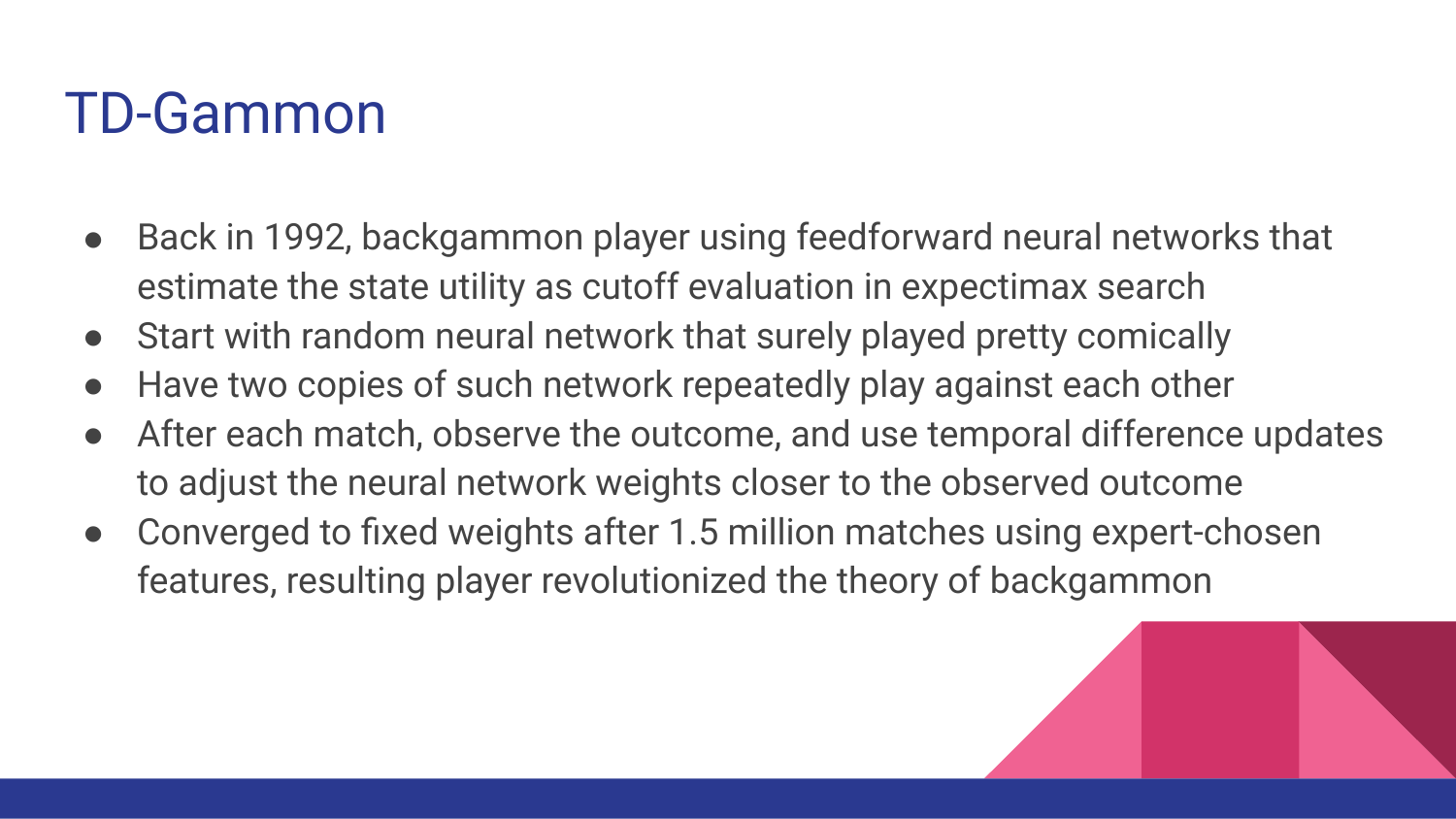

# TD-Gammon
Back in 1992, backgammon player using feedforward neural networks that estimate the state utility as cutoff evaluation in expectimax search
Start with random neural network that surely played pretty comically
Have two copies of such network repeatedly play against each other
After each match, observe the outcome, and use temporal difference updates to adjust the neural network weights closer to the observed outcome
Converged to fixed weights after 1.5 million matches using expert-chosen features, resulting player revolutionized the theory of backgammon